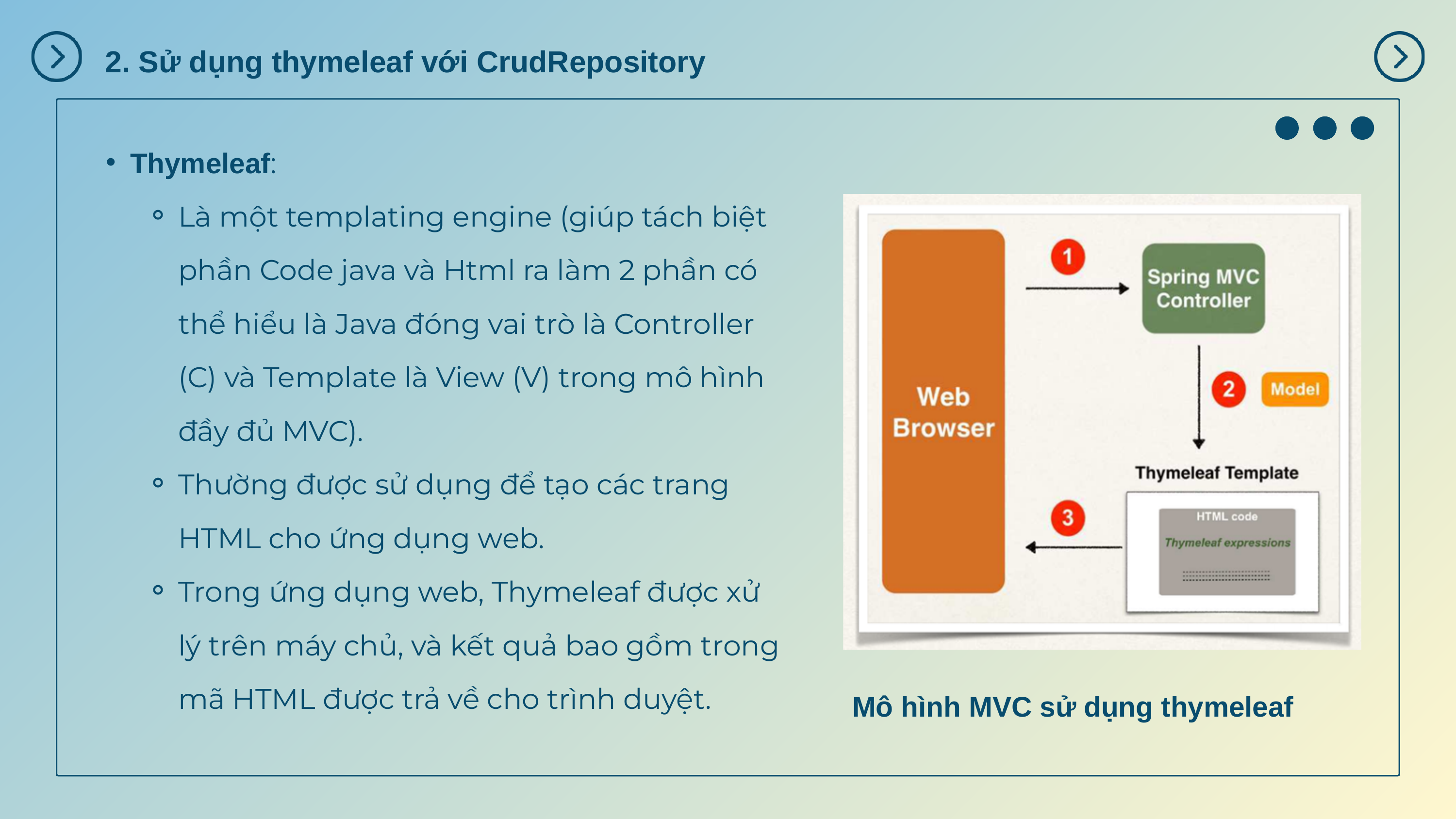

2. Sử dụng thymeleaf với CrudRepository

Thymeleaf:
Là một templating engine (giúp tách biệt phần Code java và Html ra làm 2 phần có thể hiểu là Java đóng vai trò là Controller (C) và Template là View (V) trong mô hình đầy đủ MVC).
Thường được sử dụng để tạo các trang HTML cho ứng dụng web.
Trong ứng dụng web, Thymeleaf được xử lý trên máy chủ, và kết quả bao gồm trong mã HTML được trả về cho trình duyệt.

Mô hình MVC sử dụng thymeleaf